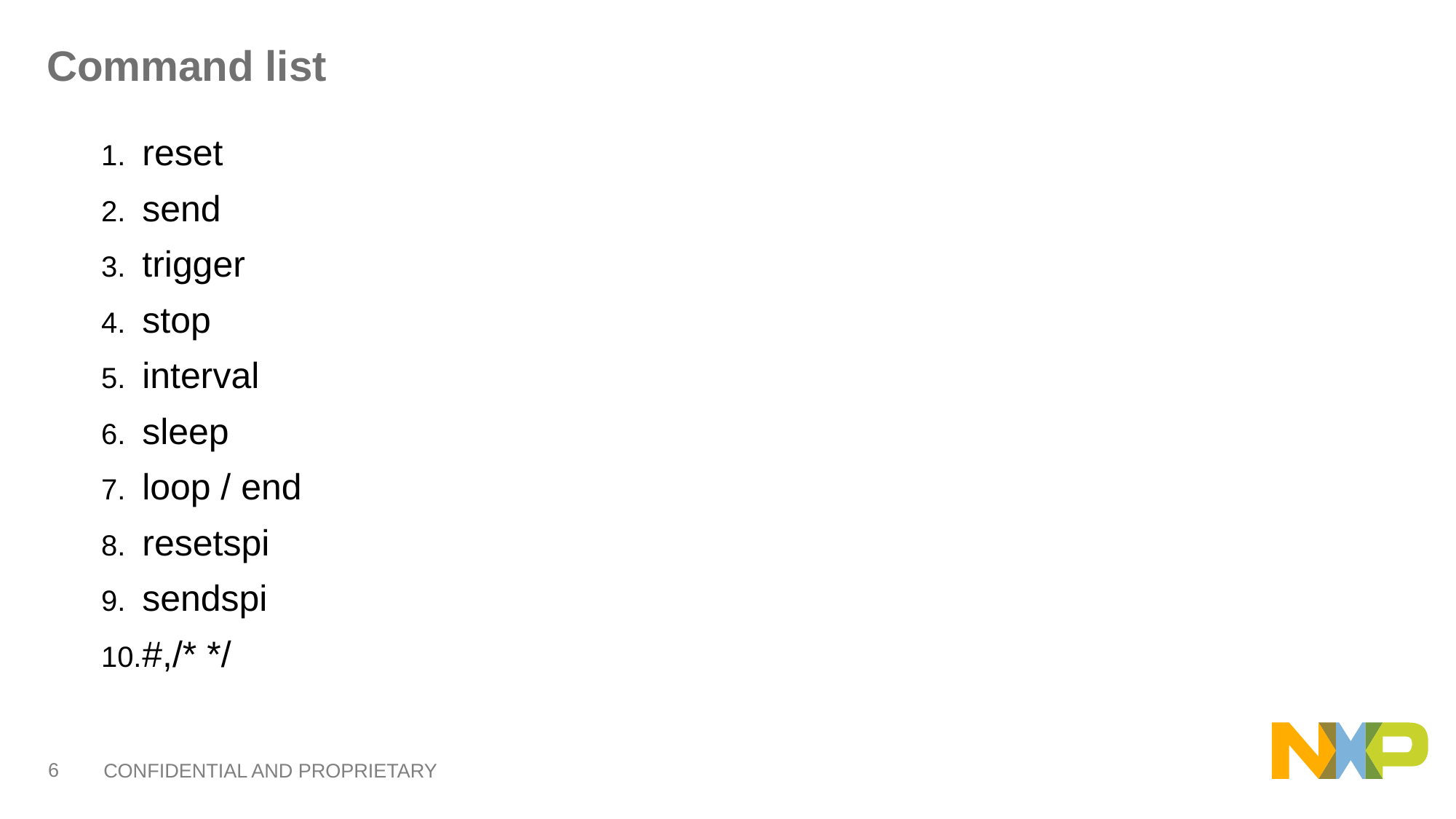

# Command list
reset
send
trigger
stop
interval
sleep
loop / end
resetspi
sendspi
#,/* */